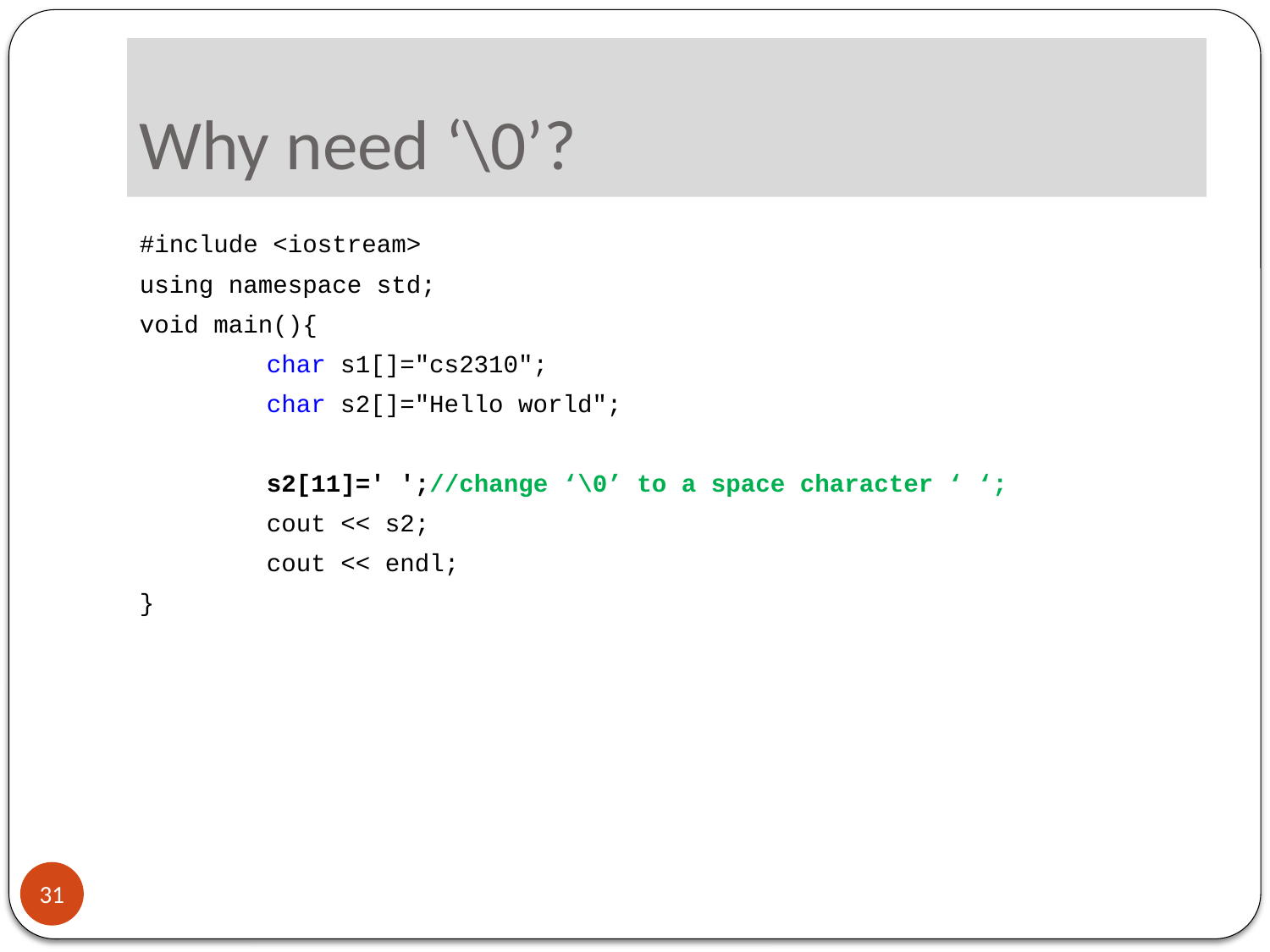

# Why need ‘\0’?
#include <iostream>
using namespace std;
void main(){
	char s1[]="cs2310";
	char s2[]="Hello world";

	s2[11]=' ';//change ‘\0’ to a space character ‘ ‘;
	cout << s2;
	cout << endl;
}

31